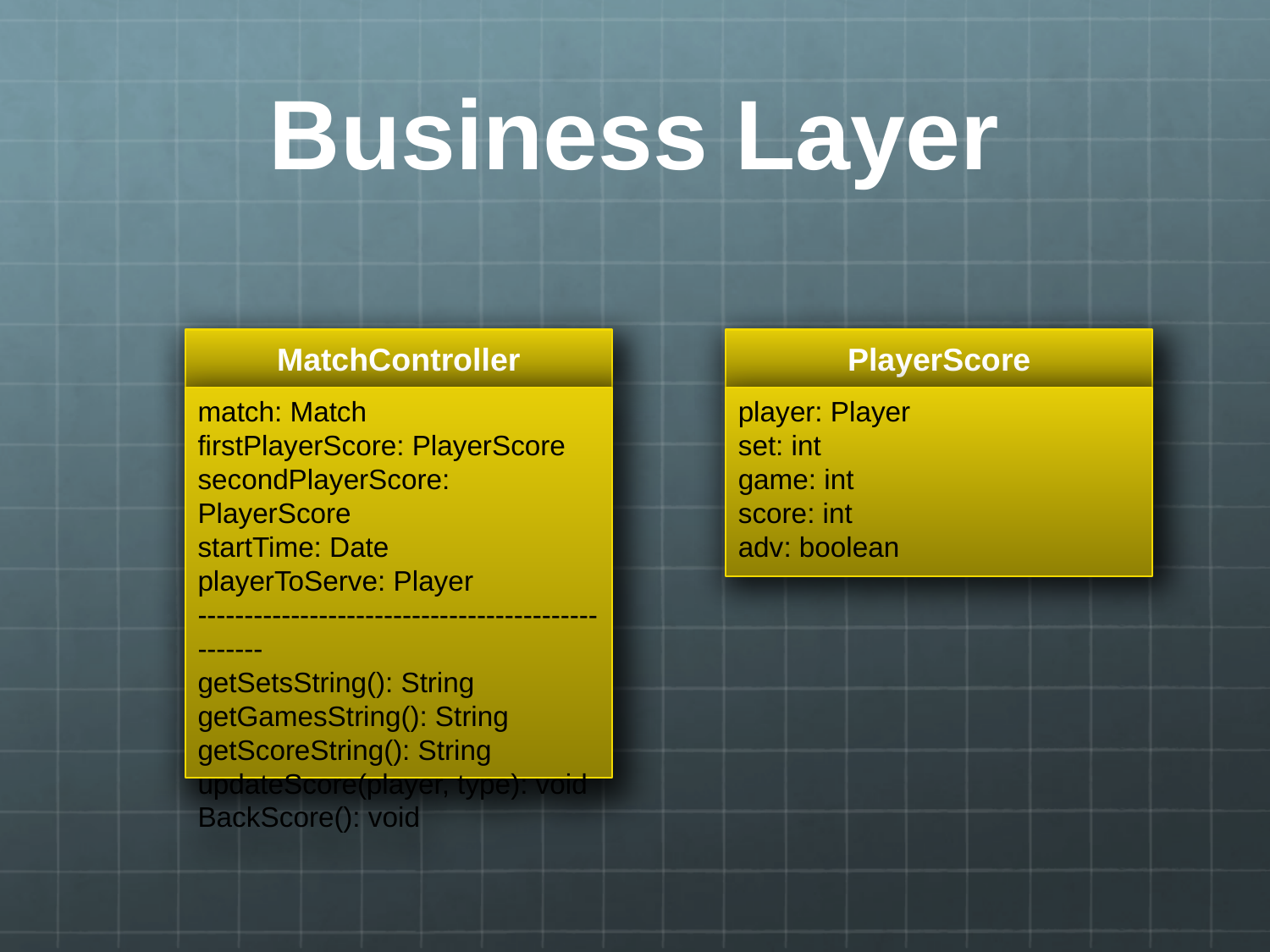

# Business Layer
MatchController
PlayerScore
match: Match
firstPlayerScore: PlayerScore
secondPlayerScore: PlayerScore
startTime: Date
playerToServe: Player
--------------------------------------------------
getSetsString(): String
getGamesString(): String
getScoreString(): String
updateScore(player, type): void
BackScore(): void
player: Player
set: int
game: int
score: int
adv: boolean